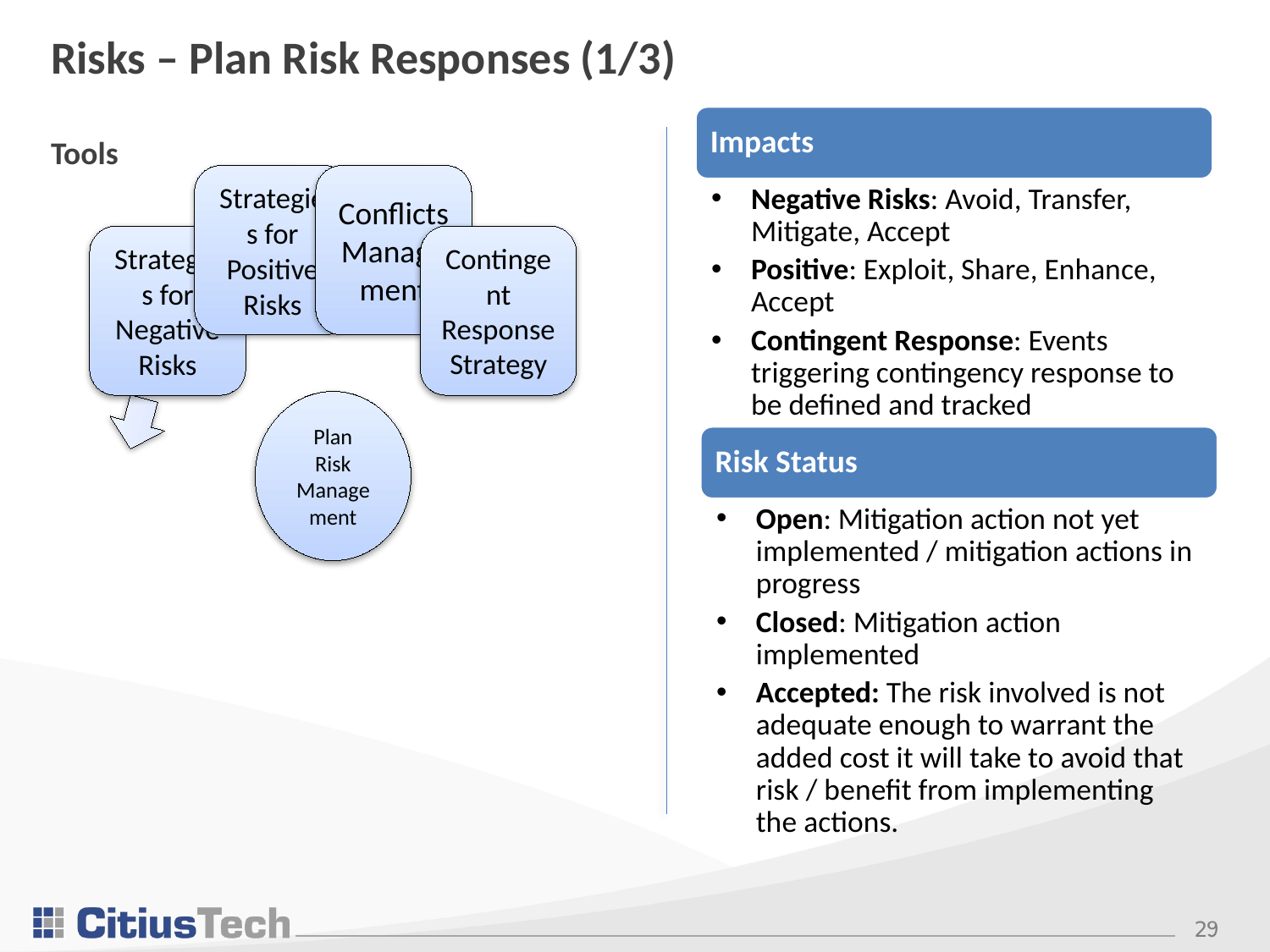

# Risks – Plan Risk Responses (1/3)
Impacts
Negative Risks: Avoid, Transfer, Mitigate, Accept
Positive: Exploit, Share, Enhance, Accept
Contingent Response: Events triggering contingency response to be defined and tracked
Tools
Plan
Risk
Management
Risk Status
Open: Mitigation action not yet implemented / mitigation actions in progress
Closed: Mitigation action  implemented
Accepted: The risk involved is not adequate enough to warrant the added cost it will take to avoid that risk / benefit from implementing the actions.